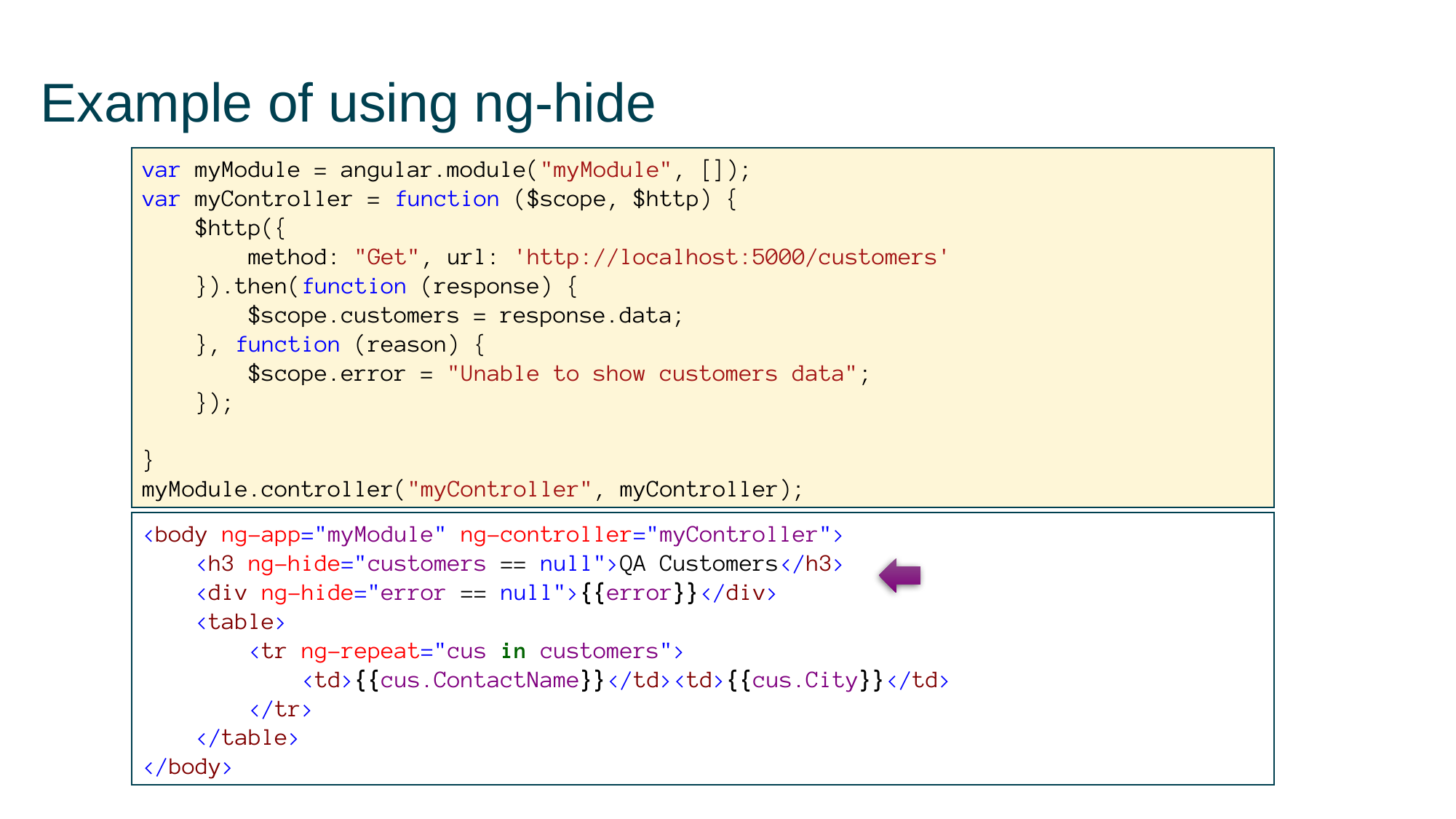

# Example of using ng-hide
var myModule = angular.module("myModule", []);
var myController = function ($scope, $http) {
    $http({
        method: "Get", url: 'http://localhost:5000/customers'
    }).then(function (response) {
        $scope.customers = response.data;
    }, function (reason) {
        $scope.error = "Unable to show customers data";
    });

}
myModule.controller("myController", myController);
<body ng-app="myModule" ng-controller="myController">
    <h3 ng-hide="customers == null">QA Customers</h3>
    <div ng-hide="error == null">{{error}}</div>
    <table>
        <tr ng-repeat="cus in customers">
            <td>{{cus.ContactName}}</td><td>{{cus.City}}</td>
        </tr>
    </table>
</body>